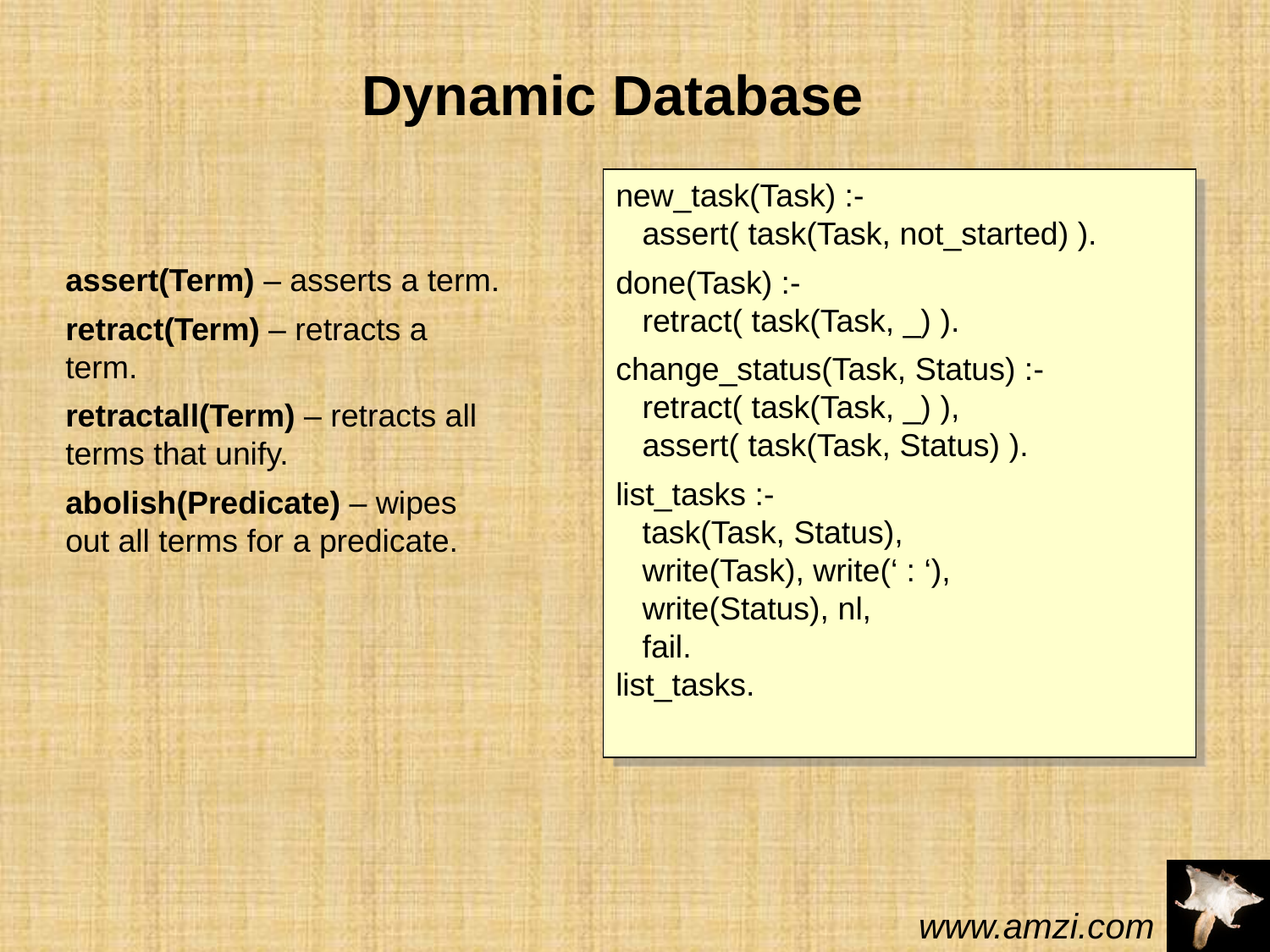

Dynamic Database
new_task(Task) :-
   assert( task(Task, not_started) ).
done(Task) :-
   retract( task(Task, _) ).
change_status(Task, Status) :-
   retract( task(Task, _) ),
   assert( task(Task, Status) ).
list_tasks :-
   task(Task, Status),
   write(Task), write(‘ : ‘),
   write(Status), nl,
   fail.
list_tasks.

assert(Term) – asserts a term.
retract(Term) – retracts a term.
retractall(Term) – retracts all terms that unify.
abolish(Predicate) – wipes out all terms for a predicate.